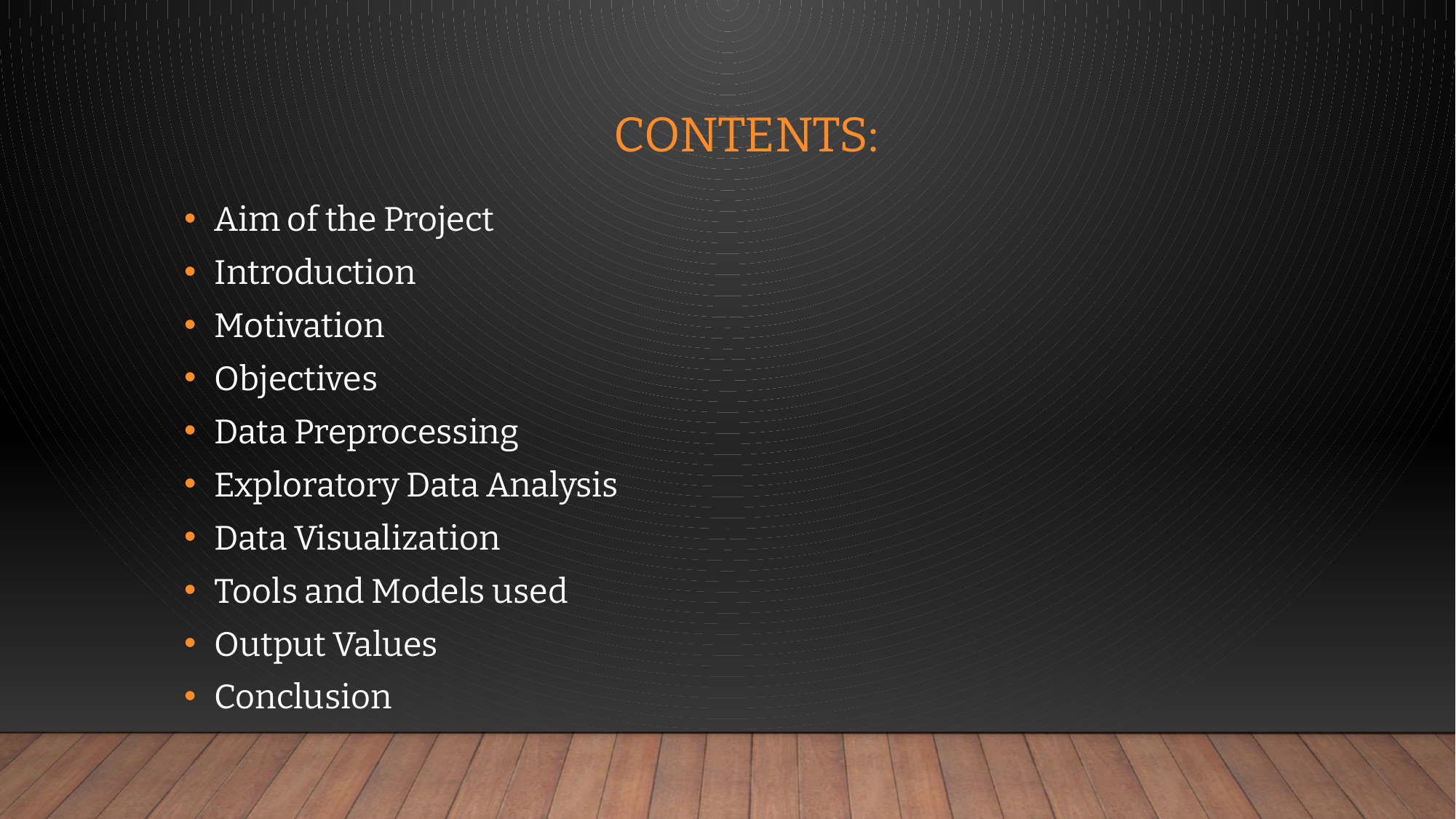

# Contents:
Aim of the Project
Introduction
Motivation
Objectives
Data Preprocessing
Exploratory Data Analysis
Data Visualization
Tools and Models used
Output Values
Conclusion